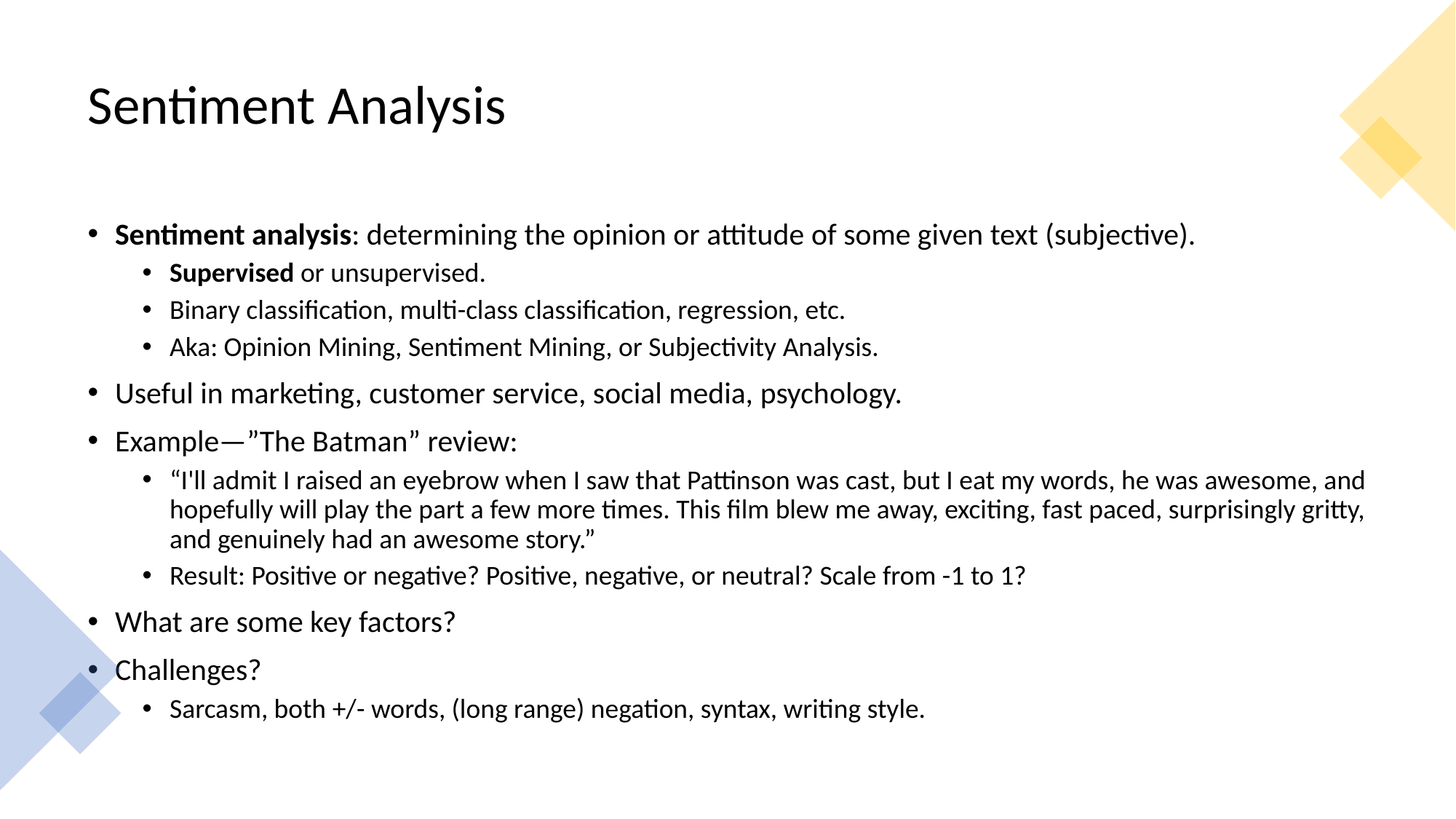

# Sentiment Analysis
Sentiment analysis: determining the opinion or attitude of some given text (subjective).
Supervised or unsupervised.
Binary classification, multi-class classification, regression, etc.
Aka: Opinion Mining, Sentiment Mining, or Subjectivity Analysis.
Useful in marketing, customer service, social media, psychology.
Example—”The Batman” review:
“I'll admit I raised an eyebrow when I saw that Pattinson was cast, but I eat my words, he was awesome, and hopefully will play the part a few more times. This film blew me away, exciting, fast paced, surprisingly gritty, and genuinely had an awesome story.”
Result: Positive or negative? Positive, negative, or neutral? Scale from -1 to 1?
What are some key factors?
Challenges?
Sarcasm, both +/- words, (long range) negation, syntax, writing style.